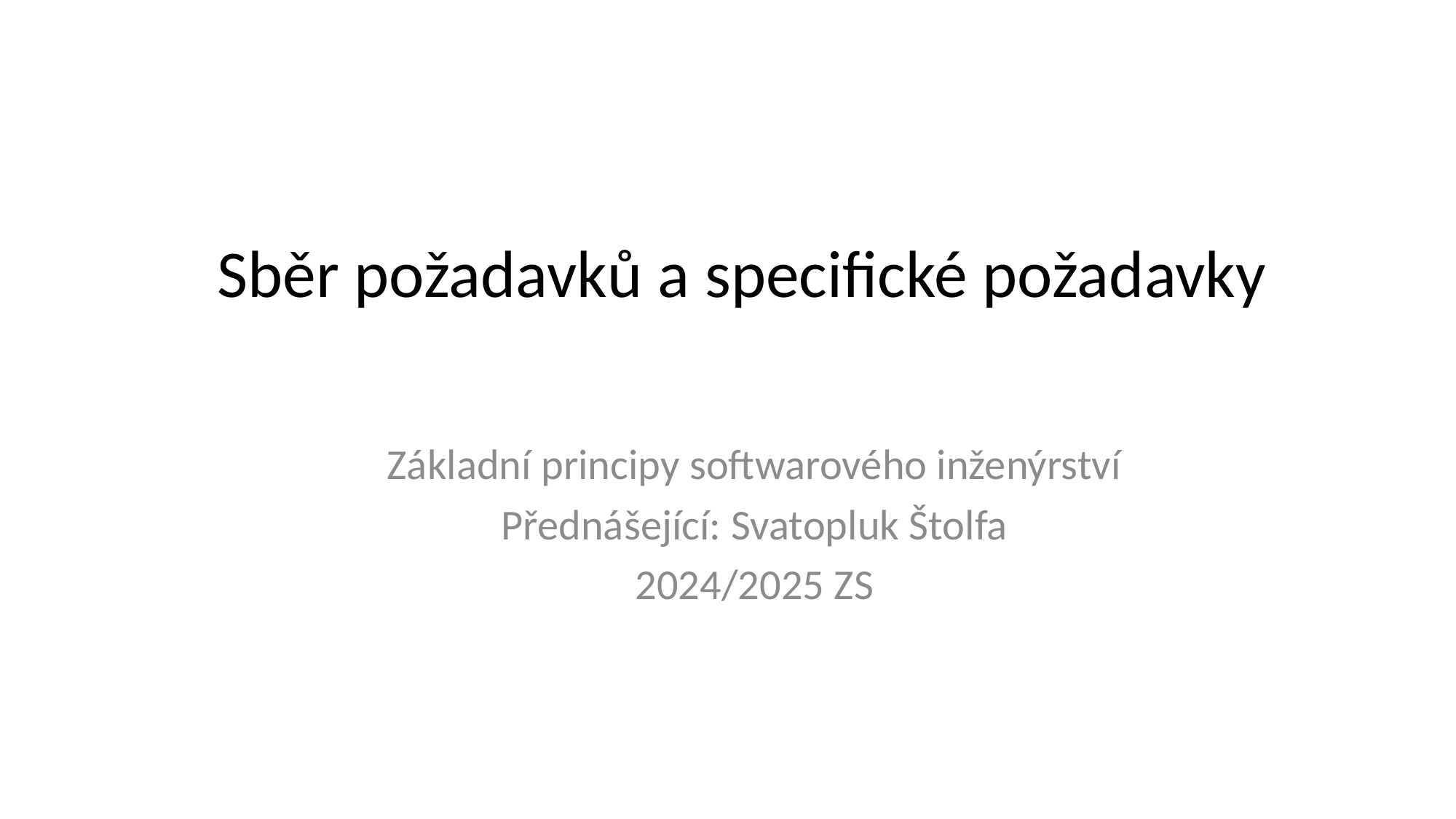

# Sběr požadavků a specifické požadavky
Základní principy softwarového inženýrství
Přednášející: Svatopluk Štolfa
2024/2025 ZS